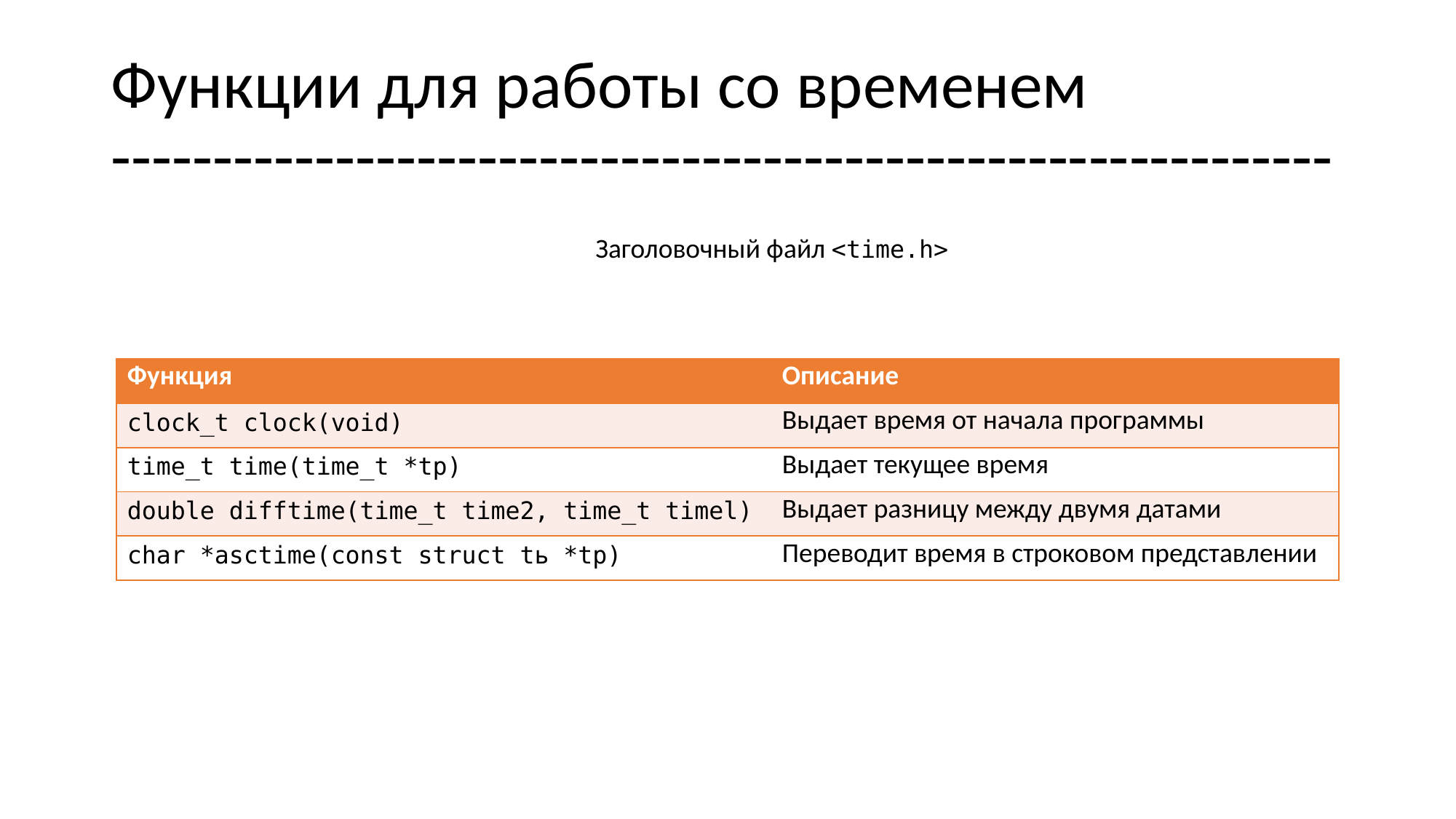

# Функции для работы со временем ------------------------------------------------------------
Заголовочный файл <time.h>
| Функция | Описание |
| --- | --- |
| clock\_t clock(void) | Выдает время от начала программы |
| time\_t time(time\_t \*tp) | Выдает текущее время |
| double difftime(time\_t time2, time\_t timel) | Выдает разницу между двумя датами |
| char \*asctime(const struct tь \*tp) | Переводит время в строковом представлении |